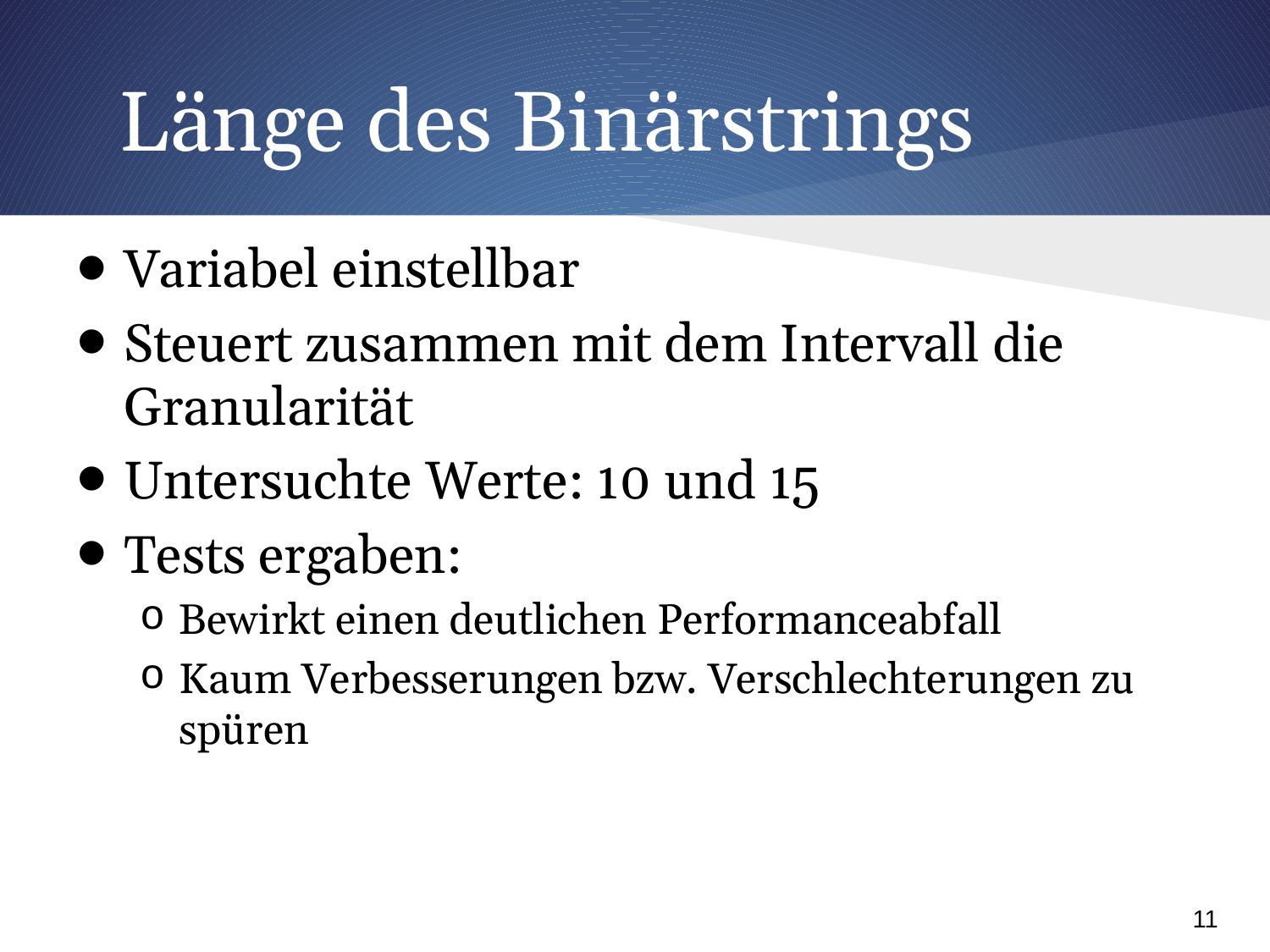

# Länge des Binärstrings
Variabel einstellbar
Steuert zusammen mit dem Intervall die Granularität
Untersuchte Werte: 10 und 15
Tests ergaben:
Bewirkt einen deutlichen Performanceabfall
Kaum Verbesserungen bzw. Verschlechterungen zu spüren